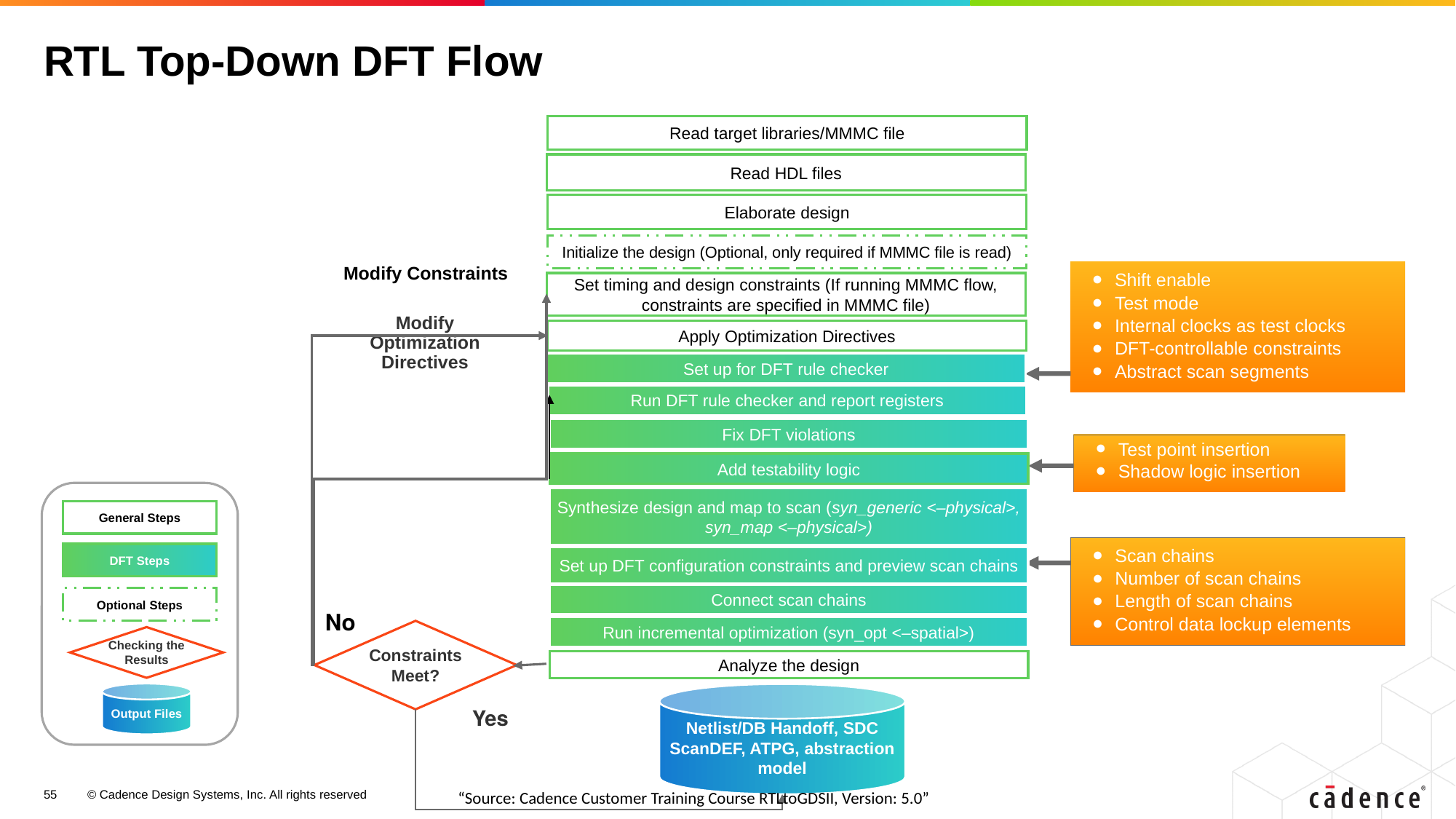

# RTL Top-Down DFT Flow

Read target libraries/MMMC file
Read HDL files
Elaborate design
Initialize the design (Optional, only required if MMMC file is read)
Shift enable
Test mode
Internal clocks as test clocks
DFT-controllable constraints
Abstract scan segments
Modify Constraints
Set timing and design constraints (If running MMMC flow, constraints are specified in MMMC file)
Modify Optimization Directives
Apply Optimization Directives

Set up for DFT rule checker

Run DFT rule checker and report registers
Fix DFT violations
Test point insertion
Shadow logic insertion
Add testability logic

General Steps
Checking the Results
Output Files
DFT Steps
Optional Steps
Synthesize design and map to scan (syn_generic <–physical>, syn_map <–physical>)
Scan chains
Number of scan chains
Length of scan chains
Control data lockup elements
Set up DFT configuration constraints and preview scan chains

Connect scan chains
No
Run incremental optimization (syn_opt <–spatial>)
Constraints Meet?
Analyze the design

Netlist/DB Handoff, SDC
ScanDEF, ATPG, abstraction model
Yes
55
© Cadence Design Systems, Inc. All rights reserved
“Source: Cadence Customer Training Course RTLtoGDSII, Version: 5.0”